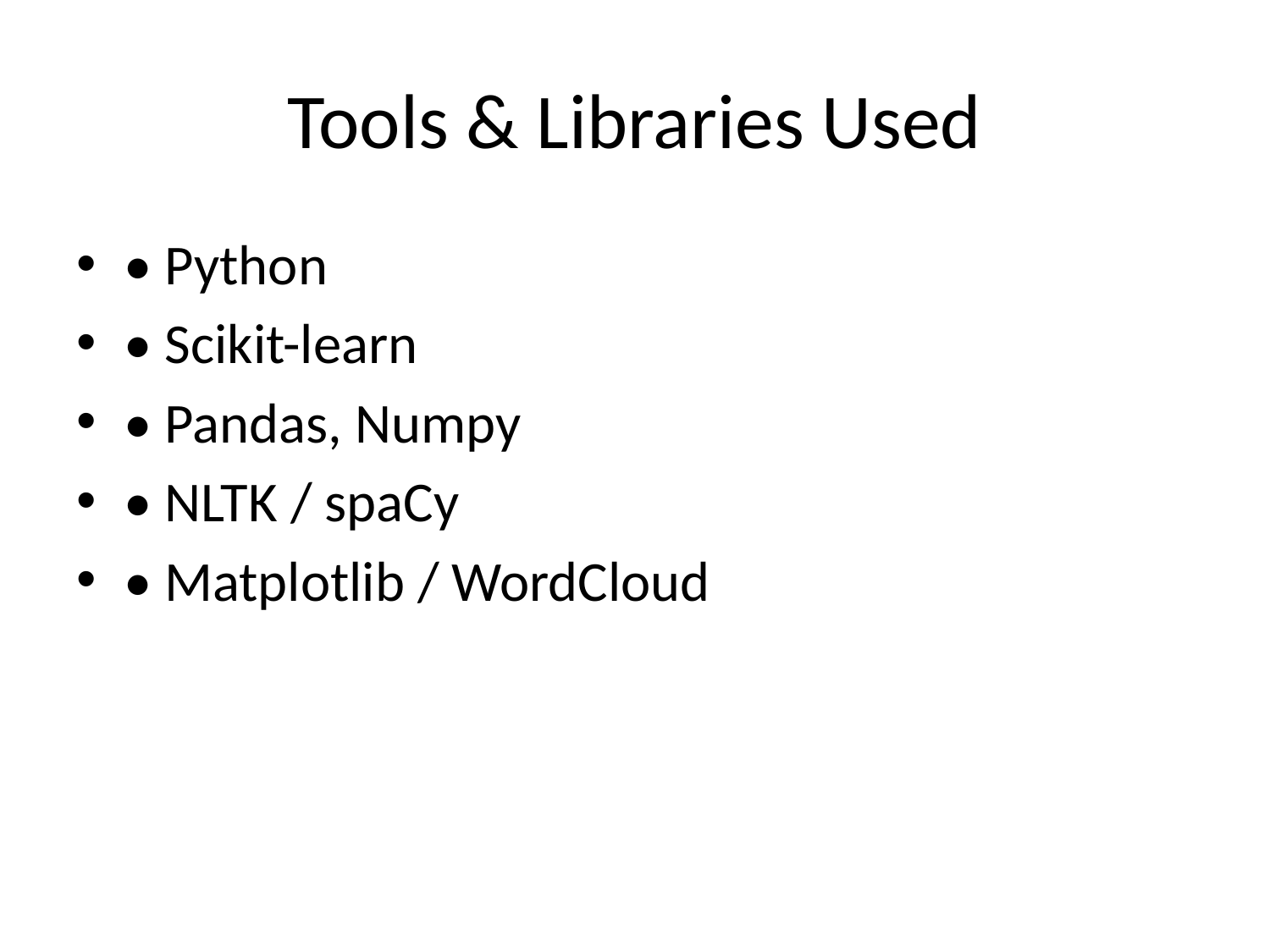

# Tools & Libraries Used
• Python
• Scikit-learn
• Pandas, Numpy
• NLTK / spaCy
• Matplotlib / WordCloud